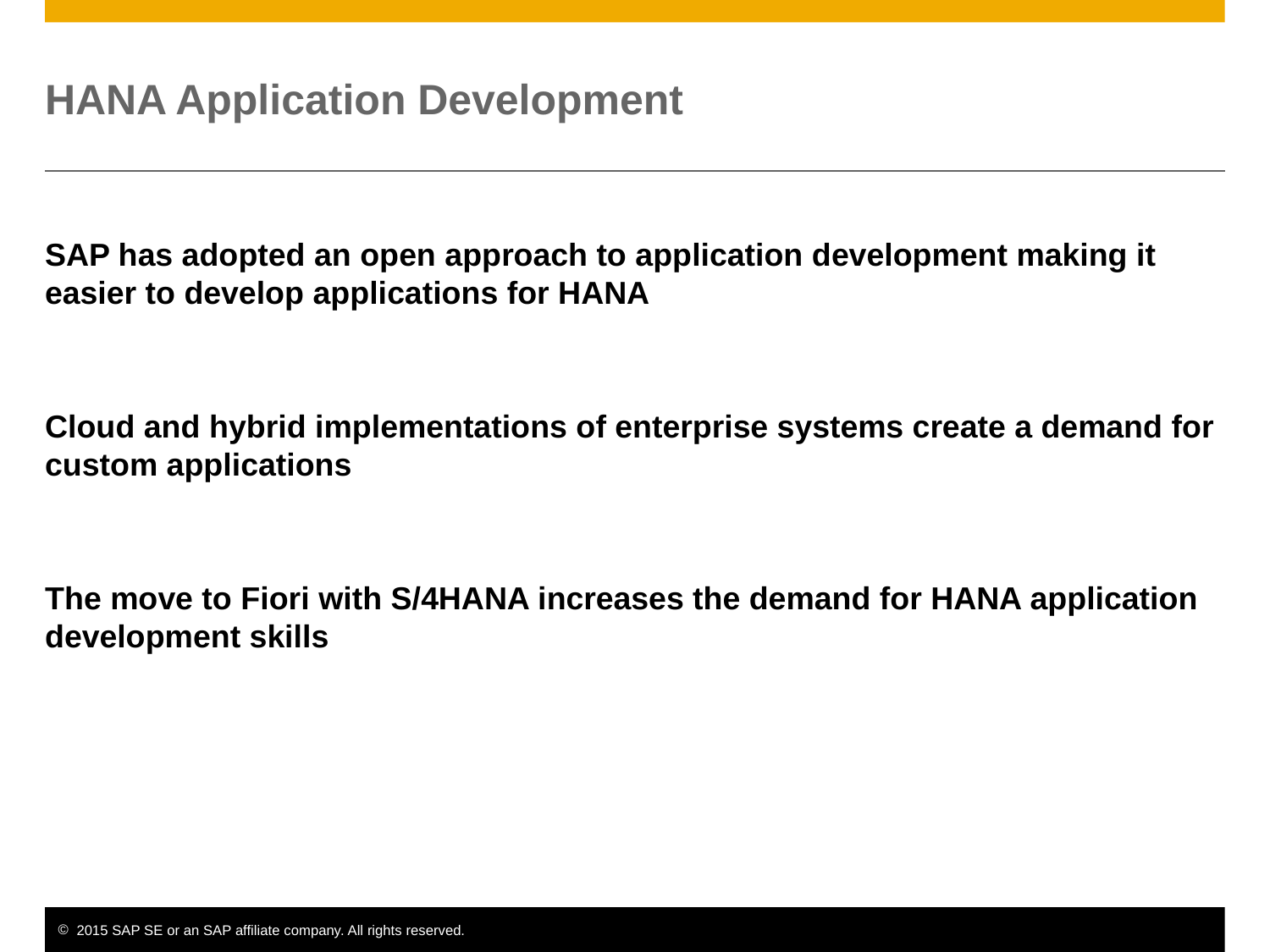

# HANA Application Development
SAP has adopted an open approach to application development making it easier to develop applications for HANA

Cloud and hybrid implementations of enterprise systems create a demand for custom applications

The move to Fiori with S/4HANA increases the demand for HANA application development skills